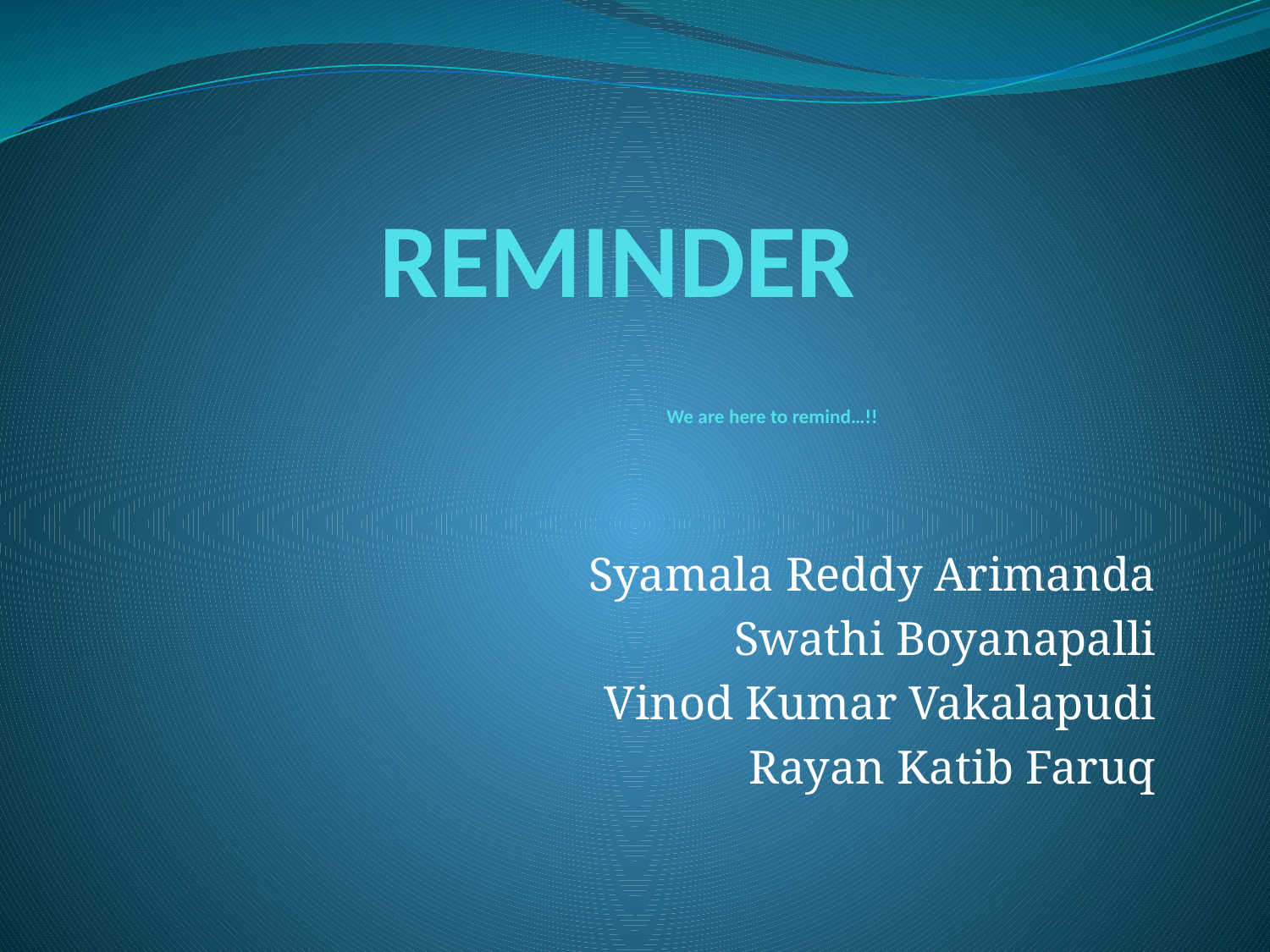

# REMINDER We are here to remind…!!
Syamala Reddy Arimanda
Swathi Boyanapalli
Vinod Kumar Vakalapudi
Rayan Katib Faruq